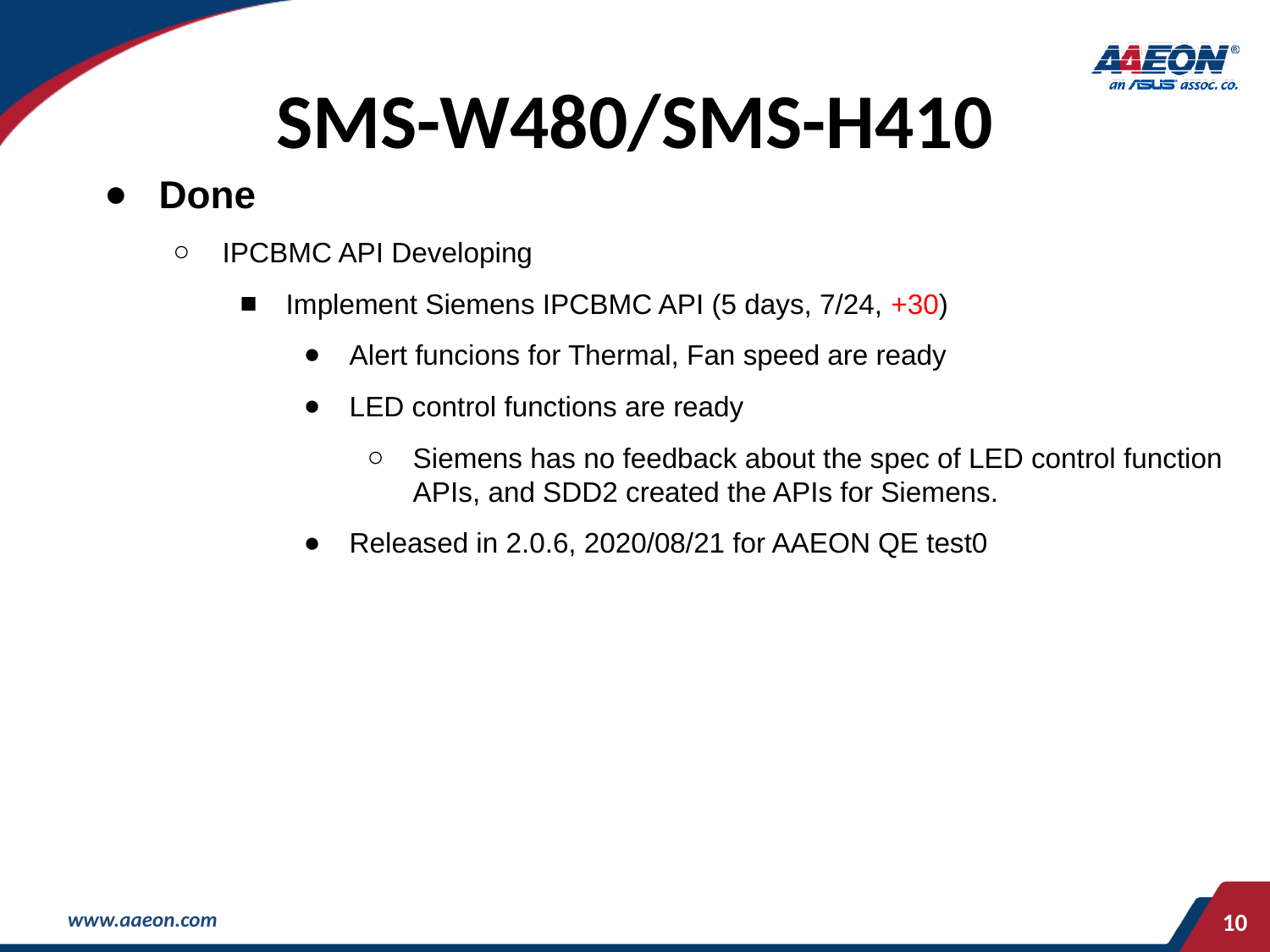

# SMS-W480/SMS-H410
Done
IPCBMC API Developing
Implement Siemens IPCBMC API (5 days, 7/24, +30)
Alert funcions for Thermal, Fan speed are ready
LED control functions are ready
Siemens has no feedback about the spec of LED control function APIs, and SDD2 created the APIs for Siemens.
Released in 2.0.6, 2020/08/21 for AAEON QE test0

10